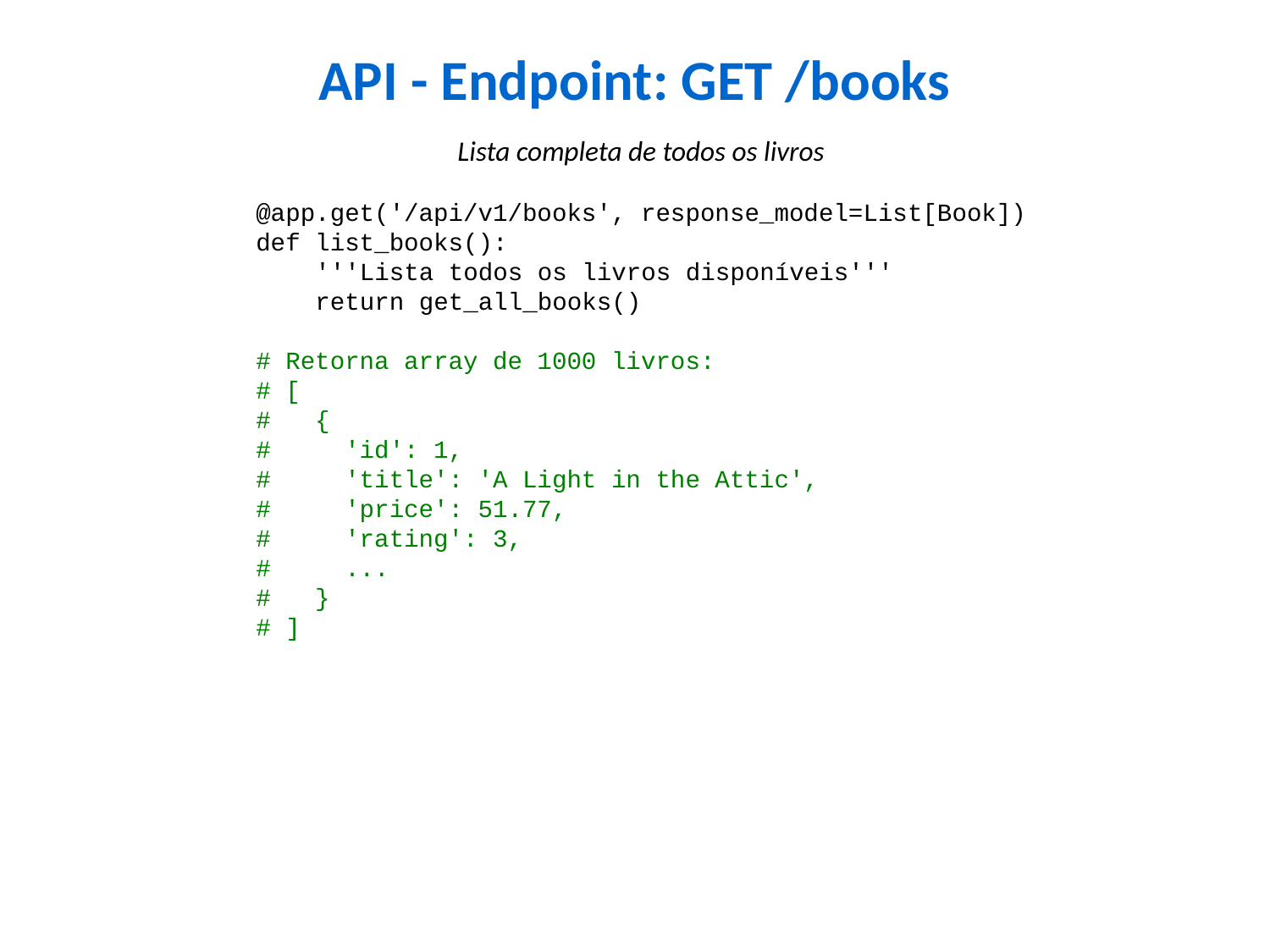

API - Endpoint: GET /books
Lista completa de todos os livros
@app.get('/api/v1/books', response_model=List[Book])
def list_books():
    '''Lista todos os livros disponíveis'''
    return get_all_books()

# Retorna array de 1000 livros:
# [
#   {
#     'id': 1,
#     'title': 'A Light in the Attic',
#     'price': 51.77,
#     'rating': 3,
#     ...
#   }
# ]